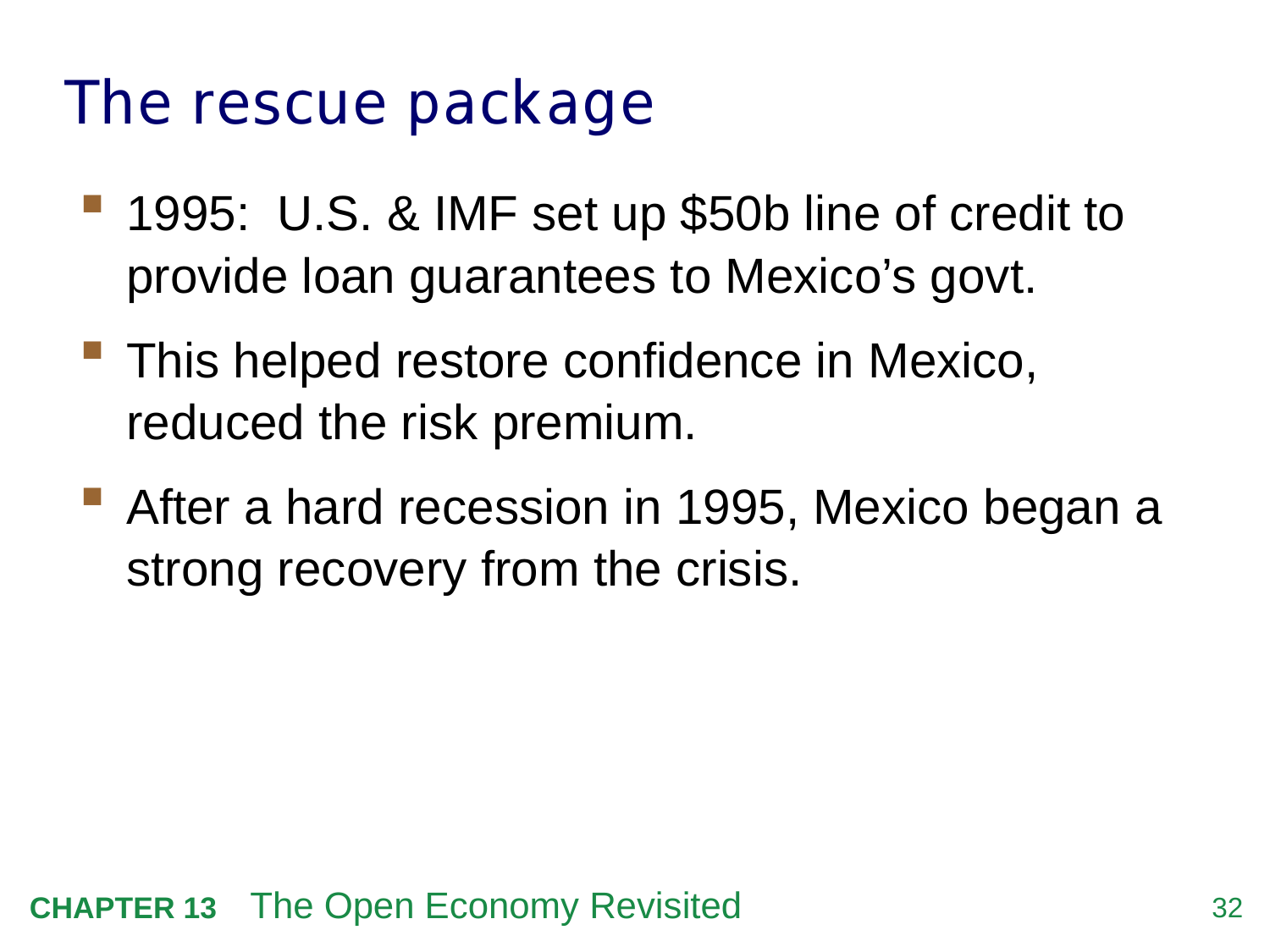

# The rescue package
1995:  U.S. & IMF set up $50b line of credit to provide loan guarantees to Mexico’s govt.
This helped restore confidence in Mexico, reduced the risk premium.
After a hard recession in 1995, Mexico began a strong recovery from the crisis.